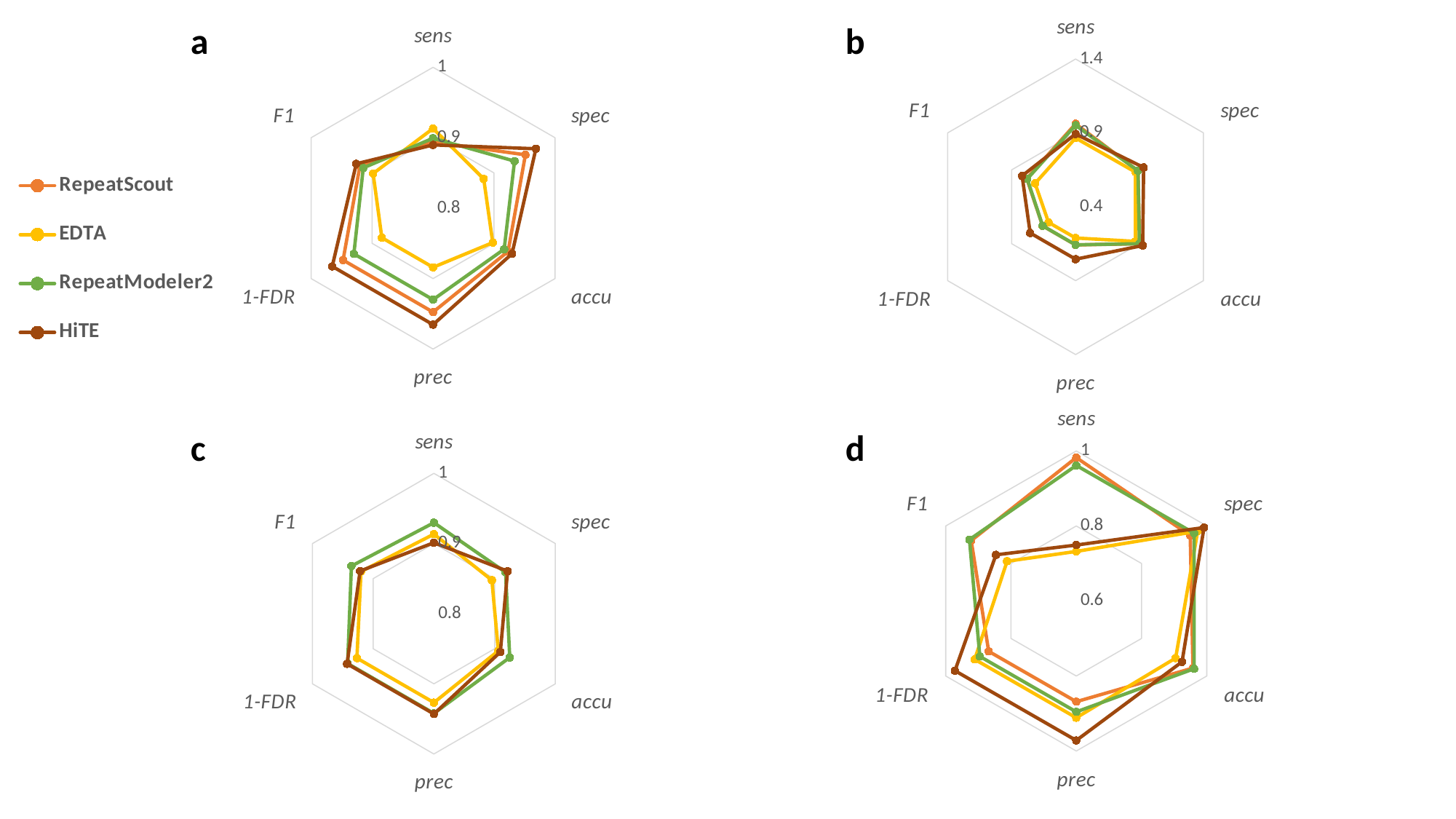

### Chart

| Category | RepeatScout | EDTA | RepeatModeler2 | HiTE |
|---|---|---|---|---|
| sens | 0.9616 | 0.8656 | 0.9519 | 0.892617792 |
| spec | 0.8875 | 0.869 | 0.8876 | 0.932245858 |
| accu | 0.9011 | 0.8683 | 0.8995 | 0.924733409 |
| prec | 0.6583 | 0.6115 | 0.6576 | 0.755006016 |
| 1-FDR | 0.6583 | 0.6115 | 0.6576 | 0.755006016 |
| F1 | 0.7815 | 0.7167 | 0.7778 | 0.818065143 |

### Chart

| Category | RepeatScout | EDTA | RepeatModeler2 | HiTE |
|---|---|---|---|---|
| sens | 0.894 | 0.9131 | 0.8993 | 0.889739541 |
| spec | 0.9514 | 0.8831 | 0.9336 | 0.968620808 |
| accu | 0.923 | 0.8979 | 0.9166 | 0.929529362 |
| prec | 0.9476 | 0.884 | 0.9299 | 0.965346097 |
| 1-FDR | 0.9476 | 0.884 | 0.9299 | 0.965346097 |
| F1 | 0.92 | 0.8983 | 0.9144 | 0.926002095 |
b
a

### Chart

| Category | RepeatScout | EDTA | RepeatModeler2 | HiTE |
|---|---|---|---|---|
| sens | None | 0.9134 | 0.9297 | 0.901188481 |
| spec | None | 0.8955 | 0.918 | 0.921276621 |
| accu | None | 0.9061 | 0.9249 | 0.909403412 |
| prec | None | 0.9268 | 0.9421 | 0.943004864 |
| 1-FDR | None | 0.9268 | 0.9421 | 0.943004864 |
| F1 | None | 0.9201 | 0.9359 | 0.921622587 |

### Chart

| Category | RepeatScout | EDTA | RepeatModeler2 | HiTE |
|---|---|---|---|---|
| sens | 0.9824 | 0.7322 | 0.9614 | 0.749143229338156 |
| spec | 0.9493 | 0.9721 | 0.9613 | 0.991645855633506 |
| accu | 0.9577 | 0.9046 | 0.9613 | 0.924247106111743 |
| prec | 0.8685 | 0.9113 | 0.8956 | 0.97184358158216 |
| 1-FDR | 0.8685 | 0.9113 | 0.8956 | 0.9718435815821601 |
| F1 | 0.922 | 0.812 | 0.9273 | 0.846084391232129 |
c
d